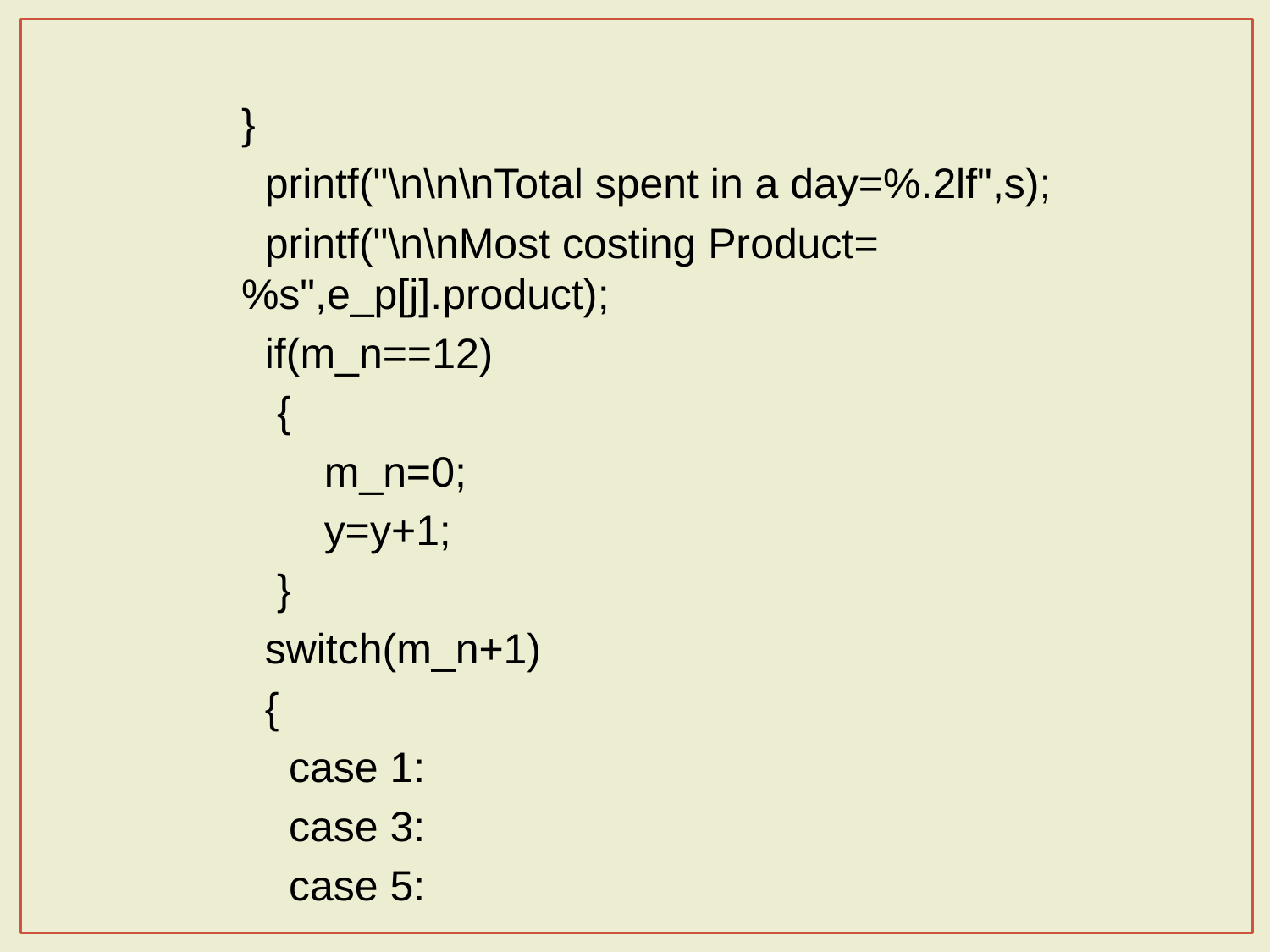

}
  printf("\n\n\nTotal spent in a day=%.2lf",s);
  printf("\n\nMost costing Product=%s",e_p[j].product);
  if(m_n==12)
   {
       m_n=0;
       y=y+1;
   }
  switch(m_n+1)
  {
    case 1:
    case 3:
    case 5: